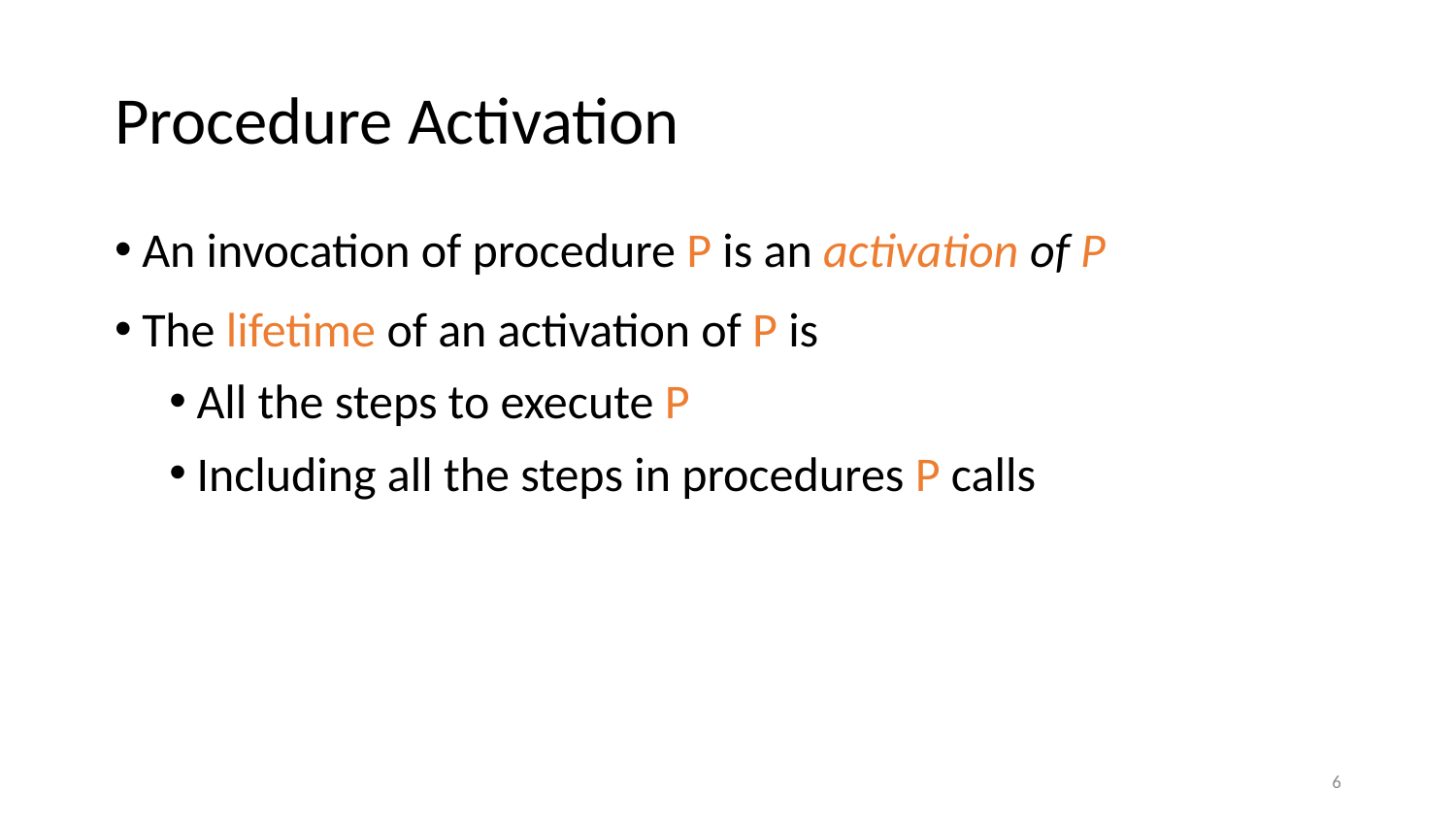

# Procedure Activation
An invocation of procedure P is an activation of P
The lifetime of an activation of P is
All the steps to execute P
Including all the steps in procedures P calls
6